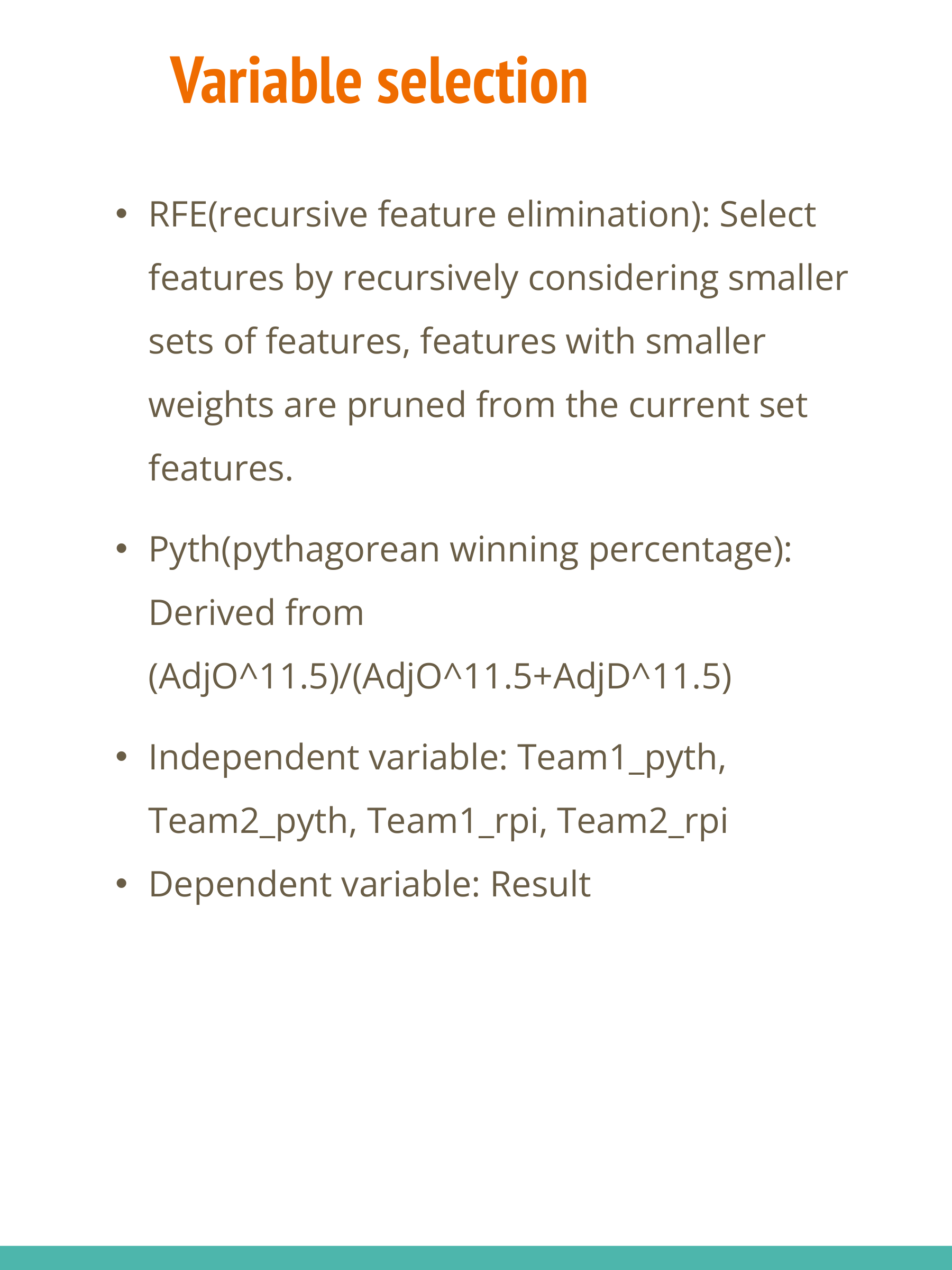

# Variable selection
RFE(recursive feature elimination): Select features by recursively considering smaller sets of features, features with smaller weights are pruned from the current set features.
Pyth(pythagorean winning percentage): Derived from (AdjO^11.5)/(AdjO^11.5+AdjD^11.5)
Independent variable: Team1_pyth, Team2_pyth, Team1_rpi, Team2_rpi
Dependent variable: Result

2